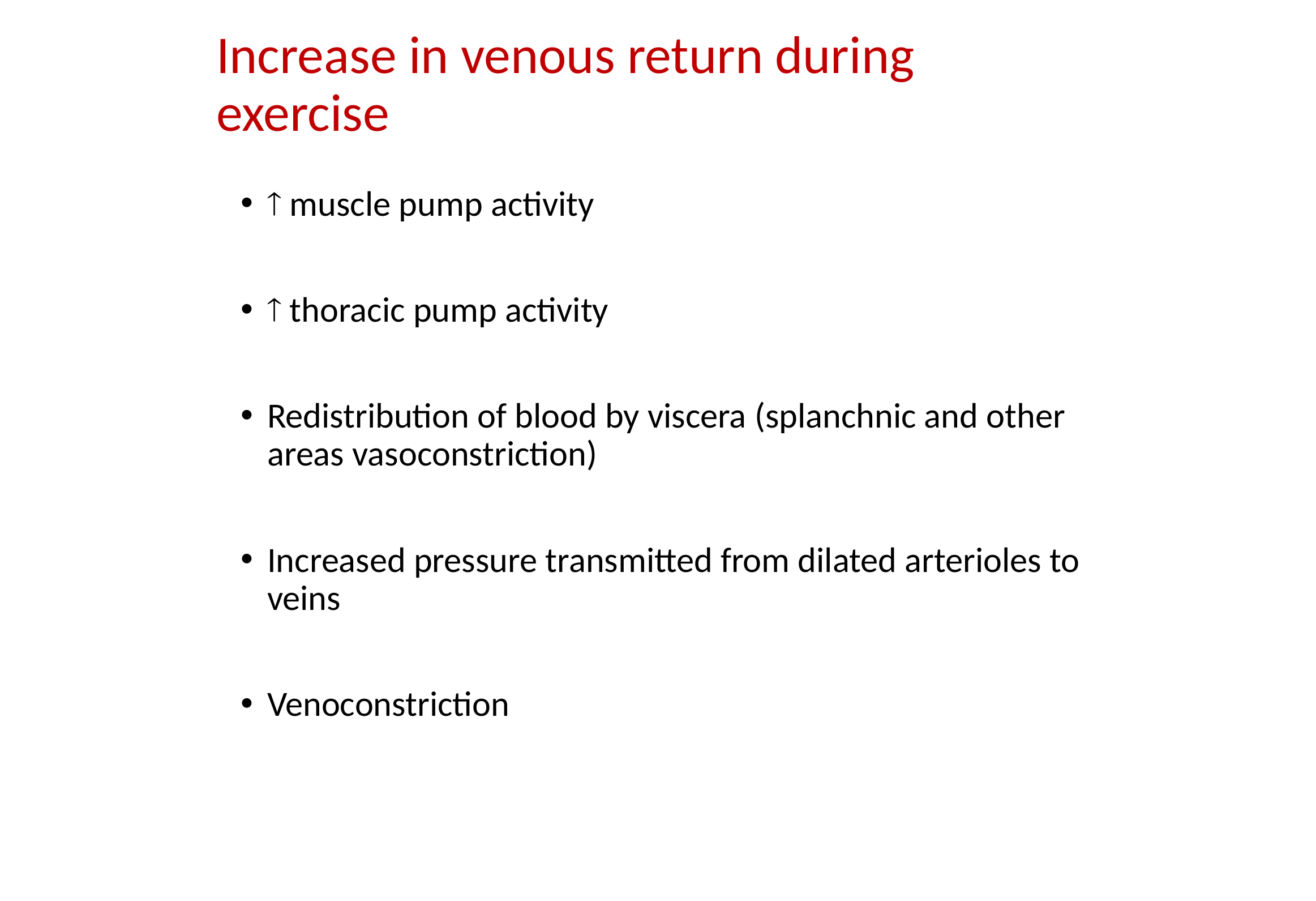

# Increase in venous return during exercise
↑ muscle pump activity

↑ thoracic pump activity

Redistribution of blood by viscera (splanchnic and other areas vasoconstriction)

Increased pressure transmitted from dilated arterioles to veins

Venoconstriction